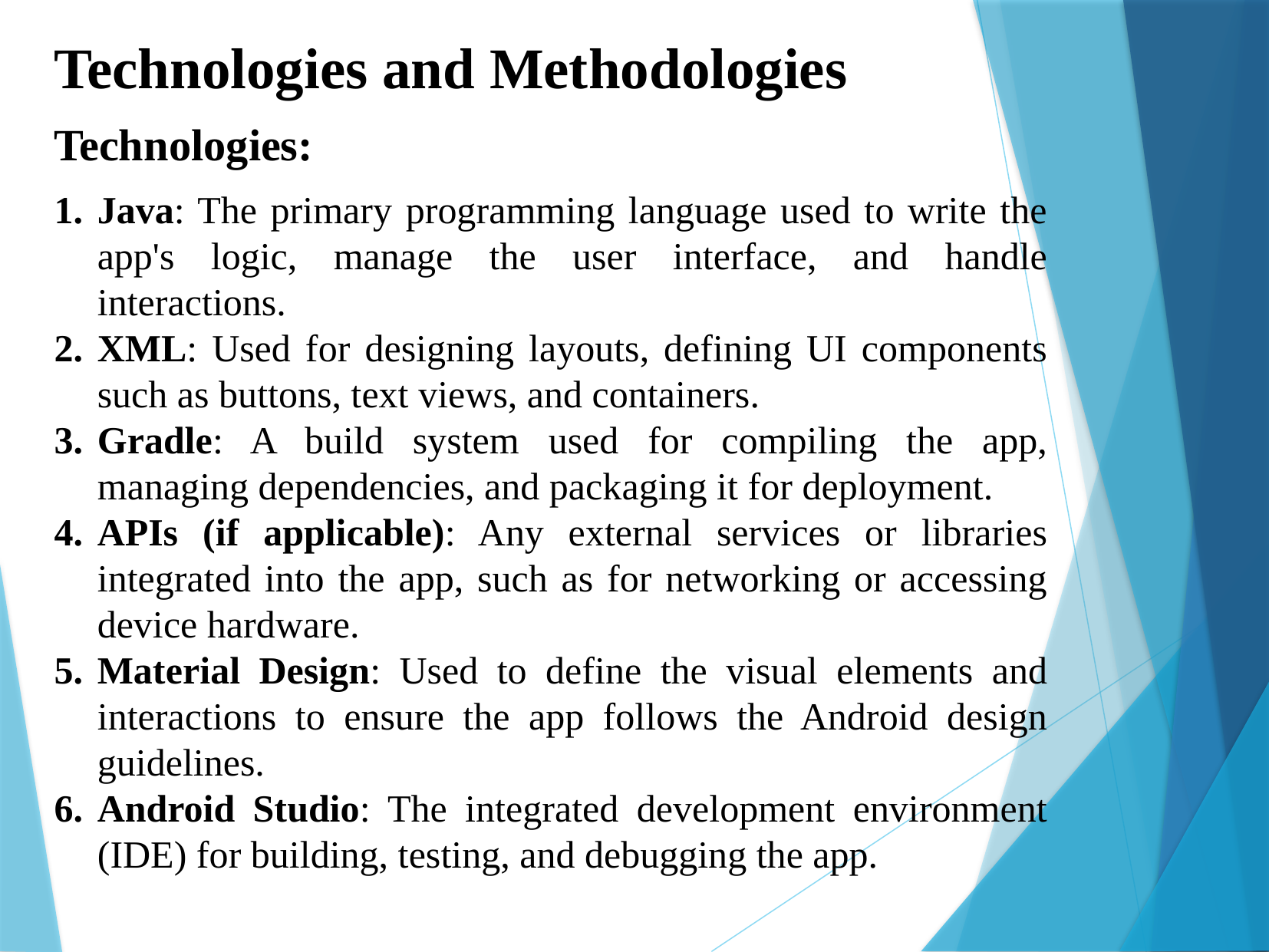

Technologies and Methodologies
Technologies:
Java: The primary programming language used to write the app's logic, manage the user interface, and handle interactions.
XML: Used for designing layouts, defining UI components such as buttons, text views, and containers.
Gradle: A build system used for compiling the app, managing dependencies, and packaging it for deployment.
APIs (if applicable): Any external services or libraries integrated into the app, such as for networking or accessing device hardware.
Material Design: Used to define the visual elements and interactions to ensure the app follows the Android design guidelines.
Android Studio: The integrated development environment (IDE) for building, testing, and debugging the app.